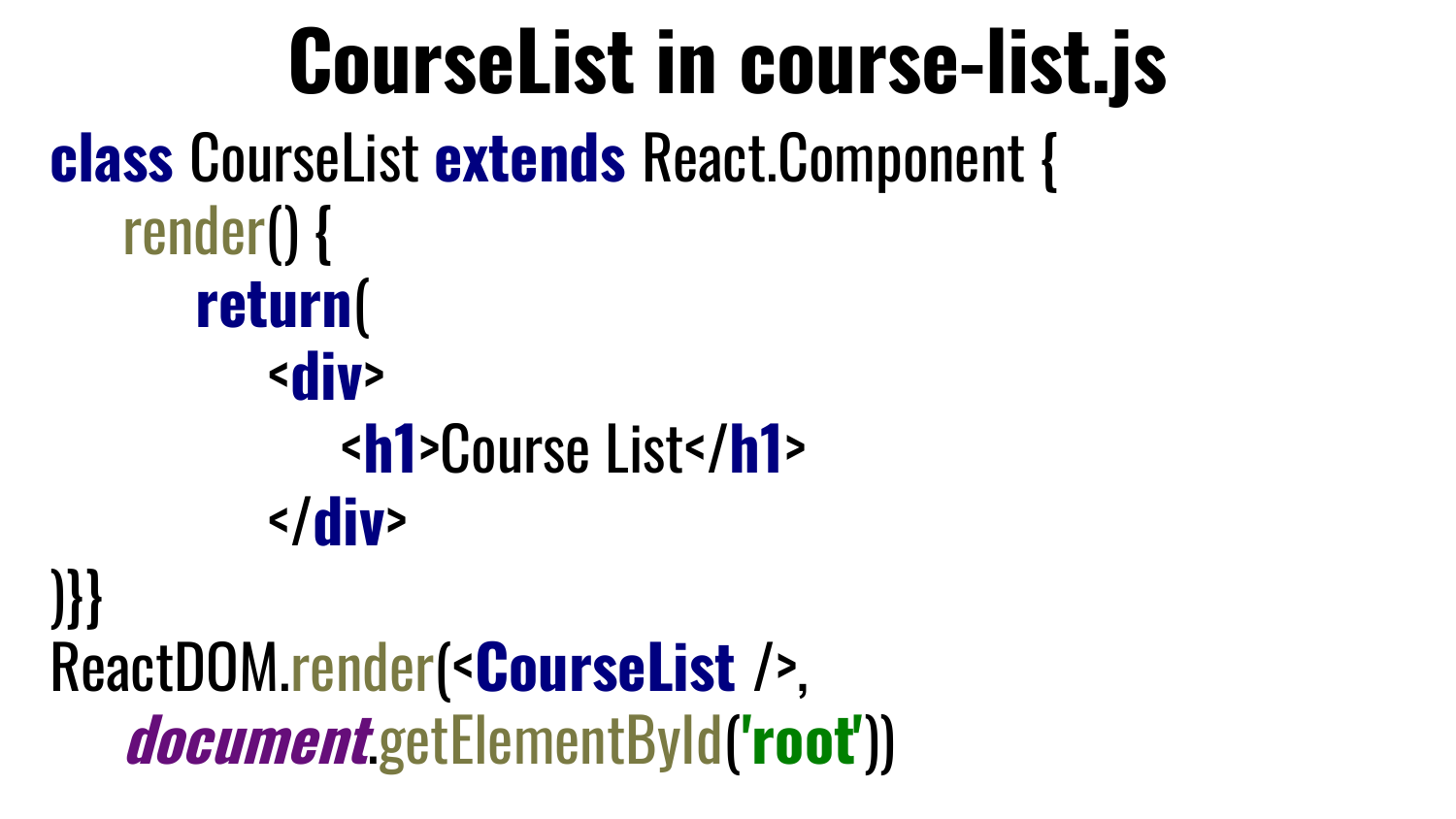

# CourseList in course-list.js
class CourseList extends React.Component {
render() {
return(
<div>
<h1>Course List</h1>
</div>
)}}
ReactDOM.render(<CourseList />,
document.getElementById('root'))